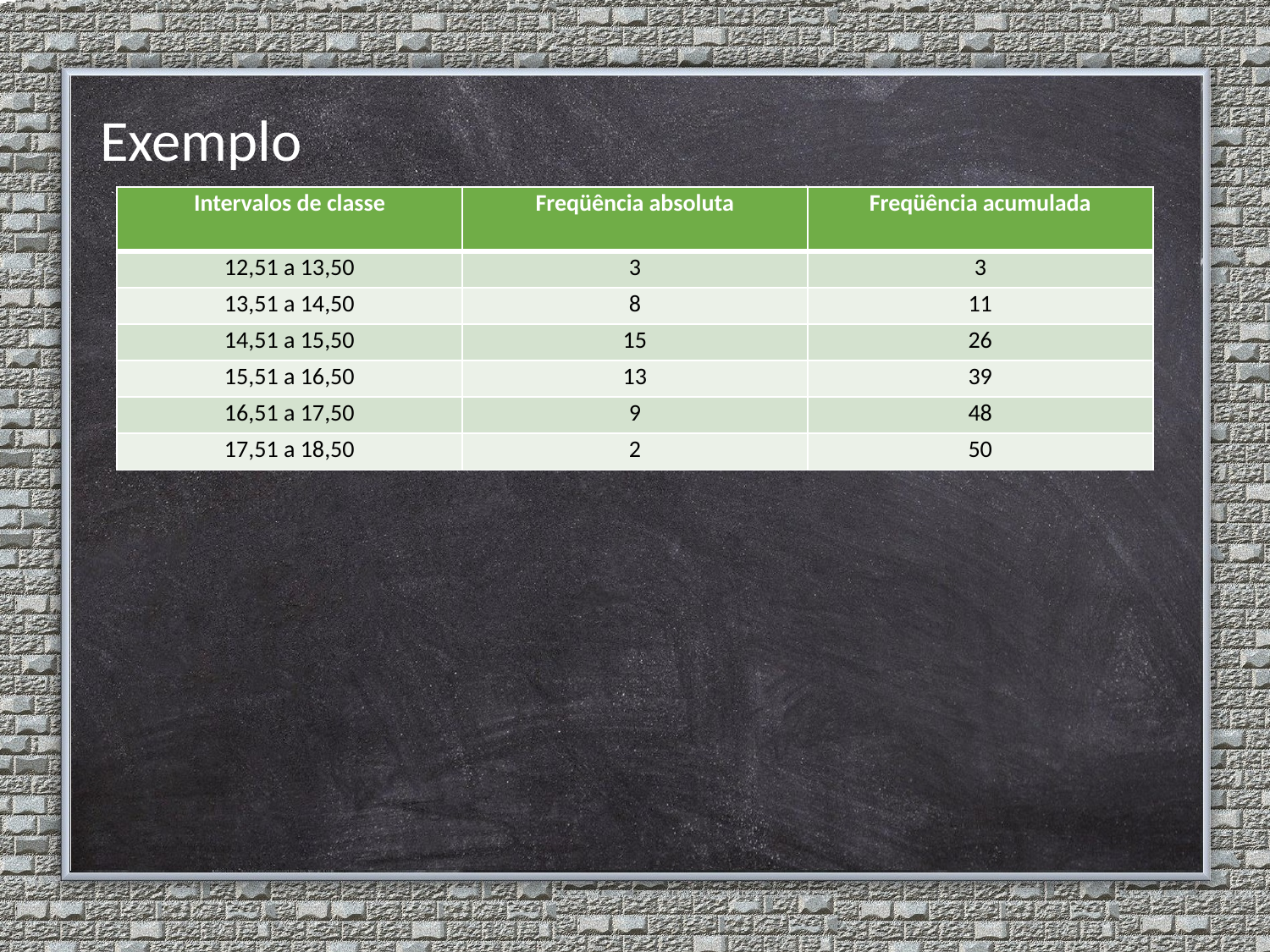

# Exemplo
| Intervalos de classe | Freqüência absoluta | Freqüência acumulada |
| --- | --- | --- |
| 12,51 a 13,50 | 3 | 3 |
| 13,51 a 14,50 | 8 | 11 |
| 14,51 a 15,50 | 15 | 26 |
| 15,51 a 16,50 | 13 | 39 |
| 16,51 a 17,50 | 9 | 48 |
| 17,51 a 18,50 | 2 | 50 |